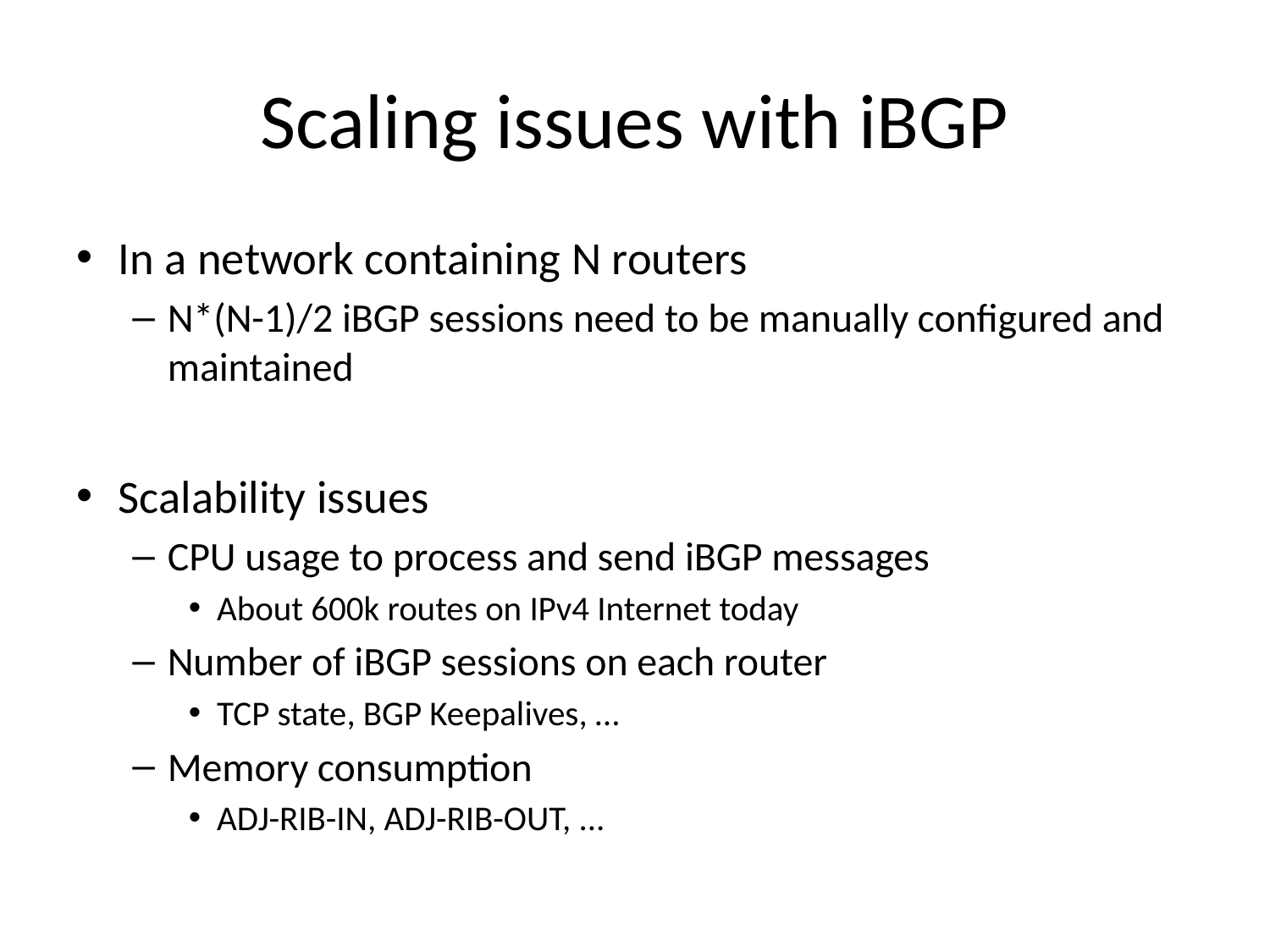

# Scaling issues with iBGP
In a network containing N routers
N*(N-1)/2 iBGP sessions need to be manually configured and maintained

Scalability issues
CPU usage to process and send iBGP messages
About 600k routes on IPv4 Internet today
Number of iBGP sessions on each router
TCP state, BGP Keepalives, …
Memory consumption
ADJ-RIB-IN, ADJ-RIB-OUT, ...